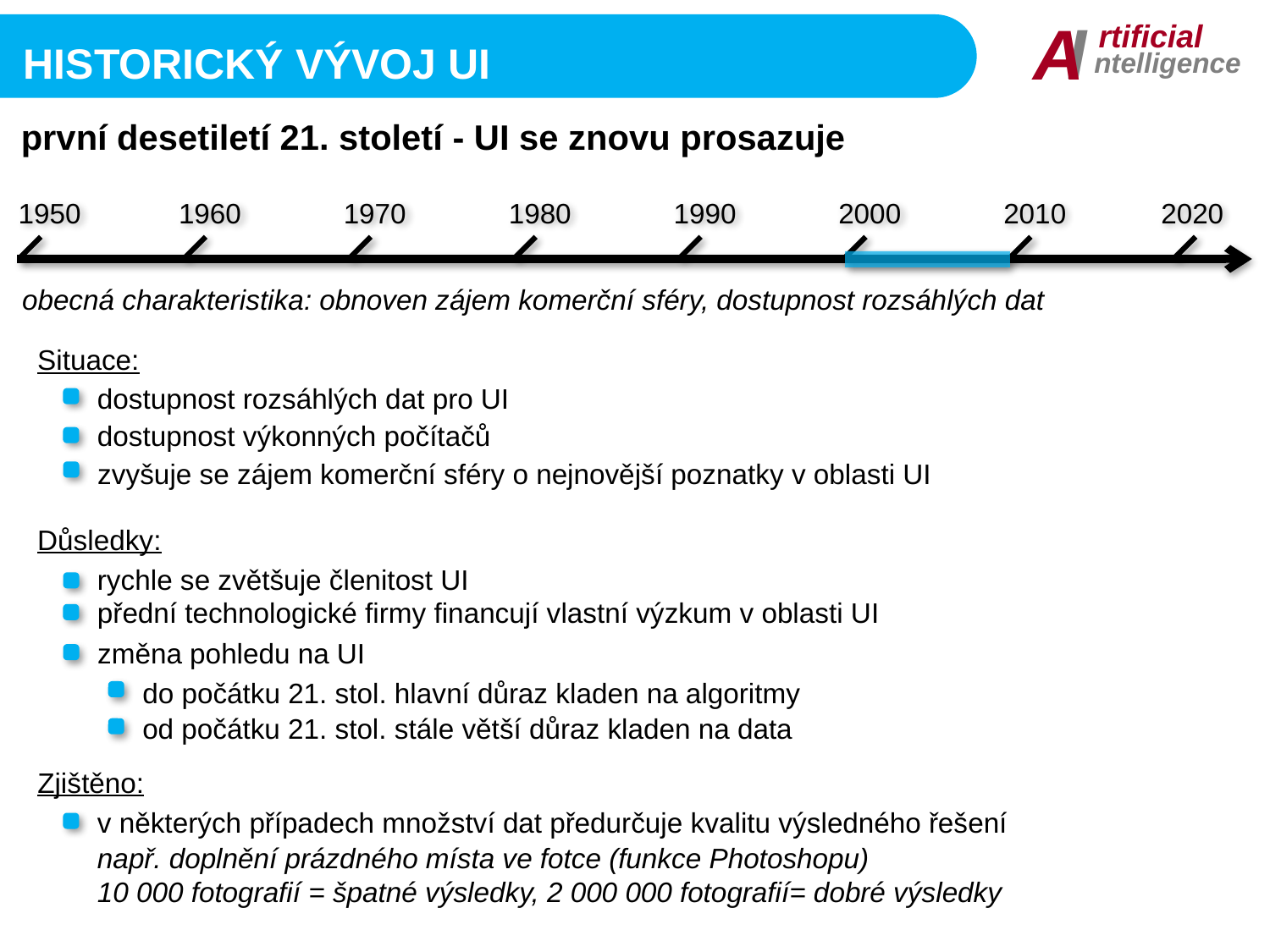

I
A
rtificial
ntelligence

HISTORICKÝ VÝVOJ UI
první desetiletí 21. století - UI se znovu prosazuje
1950
1960
1970
1980
1990
2000
2010
2020
obecná charakteristika: obnoven zájem komerční sféry, dostupnost rozsáhlých dat
Situace:
dostupnost rozsáhlých dat pro UI

dostupnost výkonných počítačů

zvyšuje se zájem komerční sféry o nejnovější poznatky v oblasti UI

Důsledky:
rychle se zvětšuje členitost UI

přední technologické firmy financují vlastní výzkum v oblasti UI

změna pohledu na UI

do počátku 21. stol. hlavní důraz kladen na algoritmy

od počátku 21. stol. stále větší důraz kladen na data

Zjištěno:
v některých případech množství dat předurčuje kvalitu výsledného řešení

např. doplnění prázdného místa ve fotce (funkce Photoshopu)
10 000 fotografií = špatné výsledky, 2 000 000 fotografií= dobré výsledky